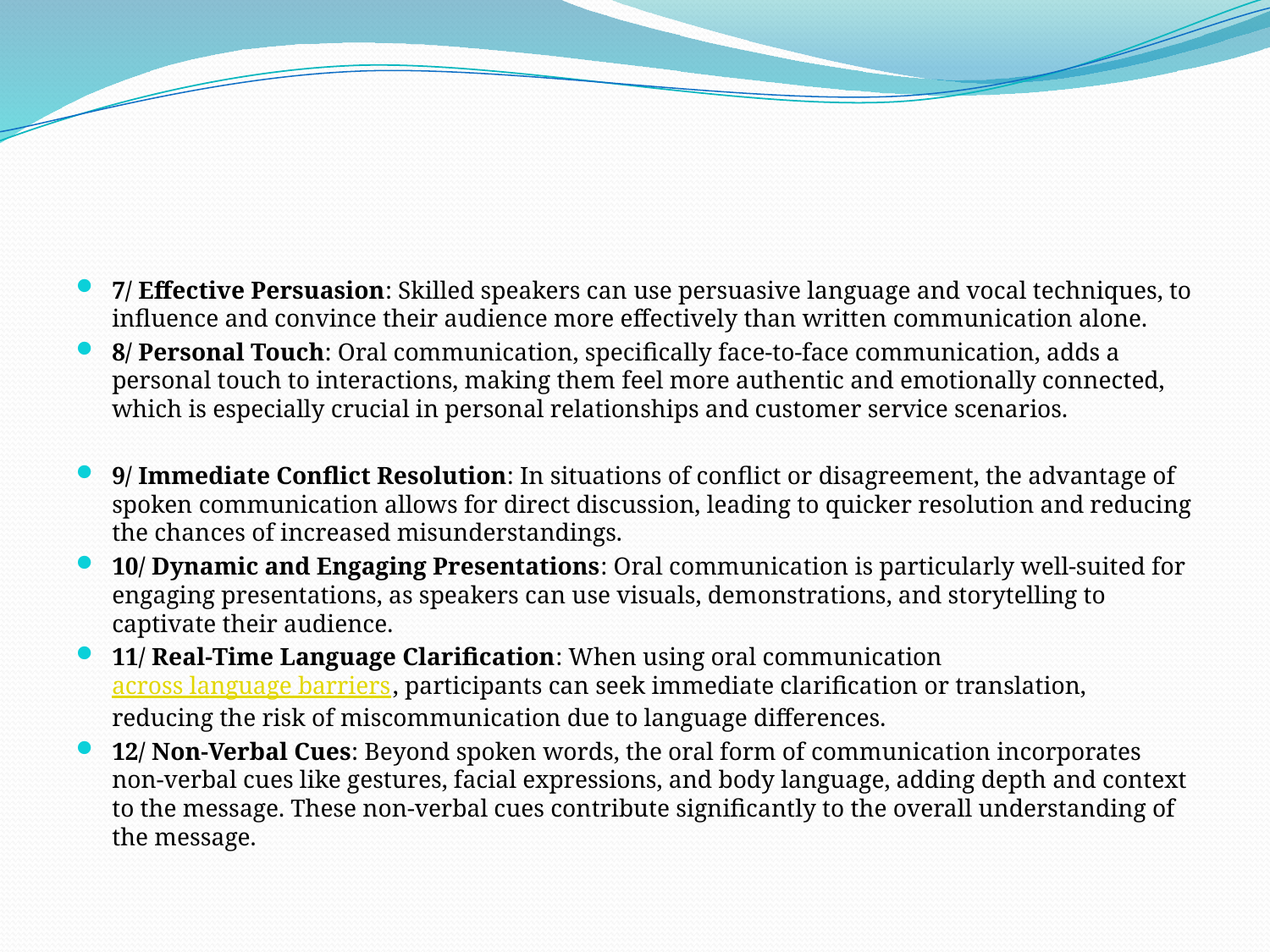

#
7/ Effective Persuasion: Skilled speakers can use persuasive language and vocal techniques, to influence and convince their audience more effectively than written communication alone.
8/ Personal Touch: Oral communication, specifically face-to-face communication, adds a personal touch to interactions, making them feel more authentic and emotionally connected, which is especially crucial in personal relationships and customer service scenarios.

9/ Immediate Conflict Resolution: In situations of conflict or disagreement, the advantage of spoken communication allows for direct discussion, leading to quicker resolution and reducing the chances of increased misunderstandings.
10/ Dynamic and Engaging Presentations: Oral communication is particularly well-suited for engaging presentations, as speakers can use visuals, demonstrations, and storytelling to captivate their audience.
11/ Real-Time Language Clarification: When using oral communication across language barriers, participants can seek immediate clarification or translation, reducing the risk of miscommunication due to language differences.
12/ Non-Verbal Cues: Beyond spoken words, the oral form of communication incorporates non-verbal cues like gestures, facial expressions, and body language, adding depth and context to the message. These non-verbal cues contribute significantly to the overall understanding of the message.